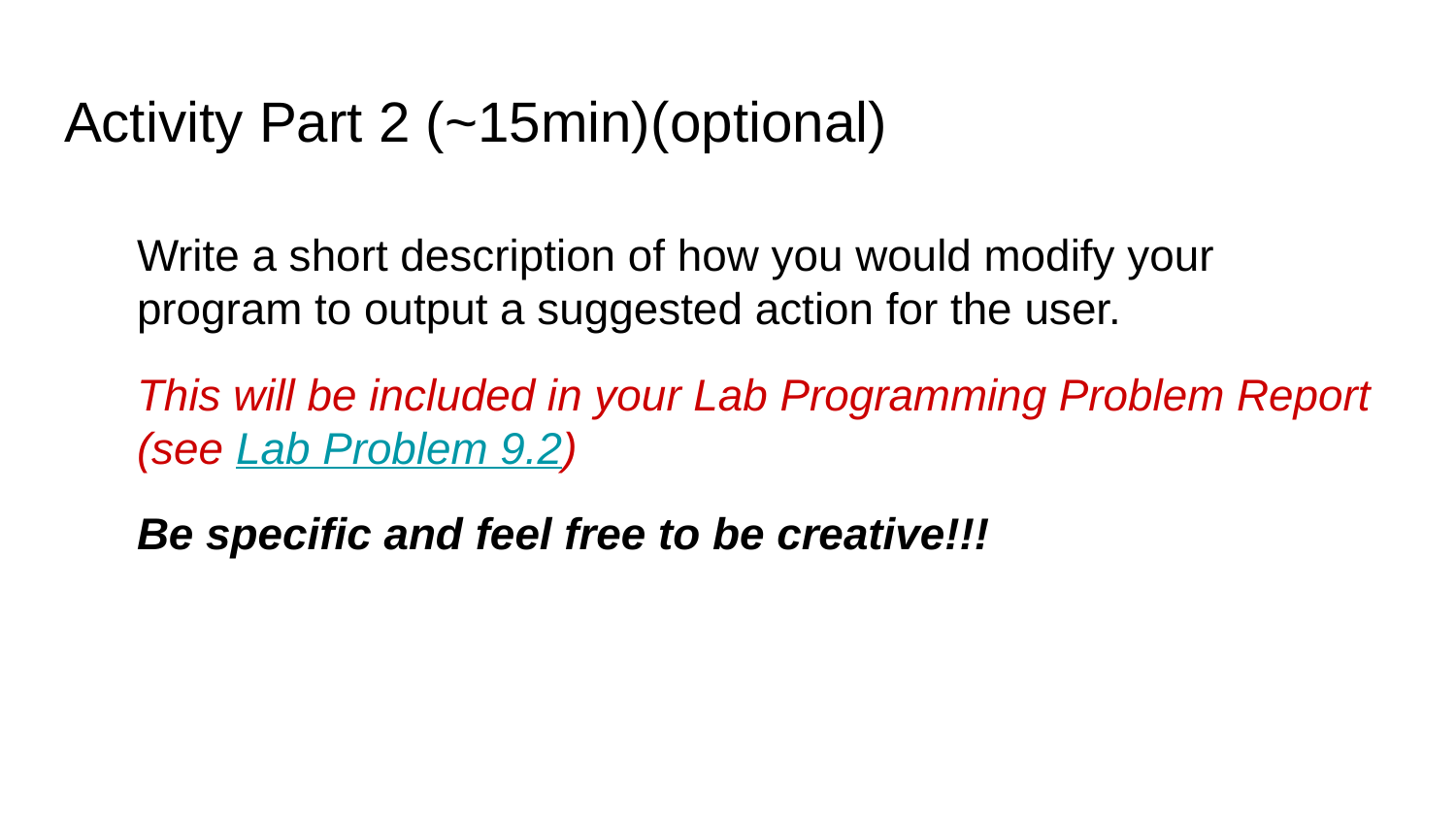

# Activity Part 2 (~15min)(optional)

Write a short description of how you would modify your program to output a suggested action for the user.
This will be included in your Lab Programming Problem Report (see Lab Problem 9.2)
Be specific and feel free to be creative!!!